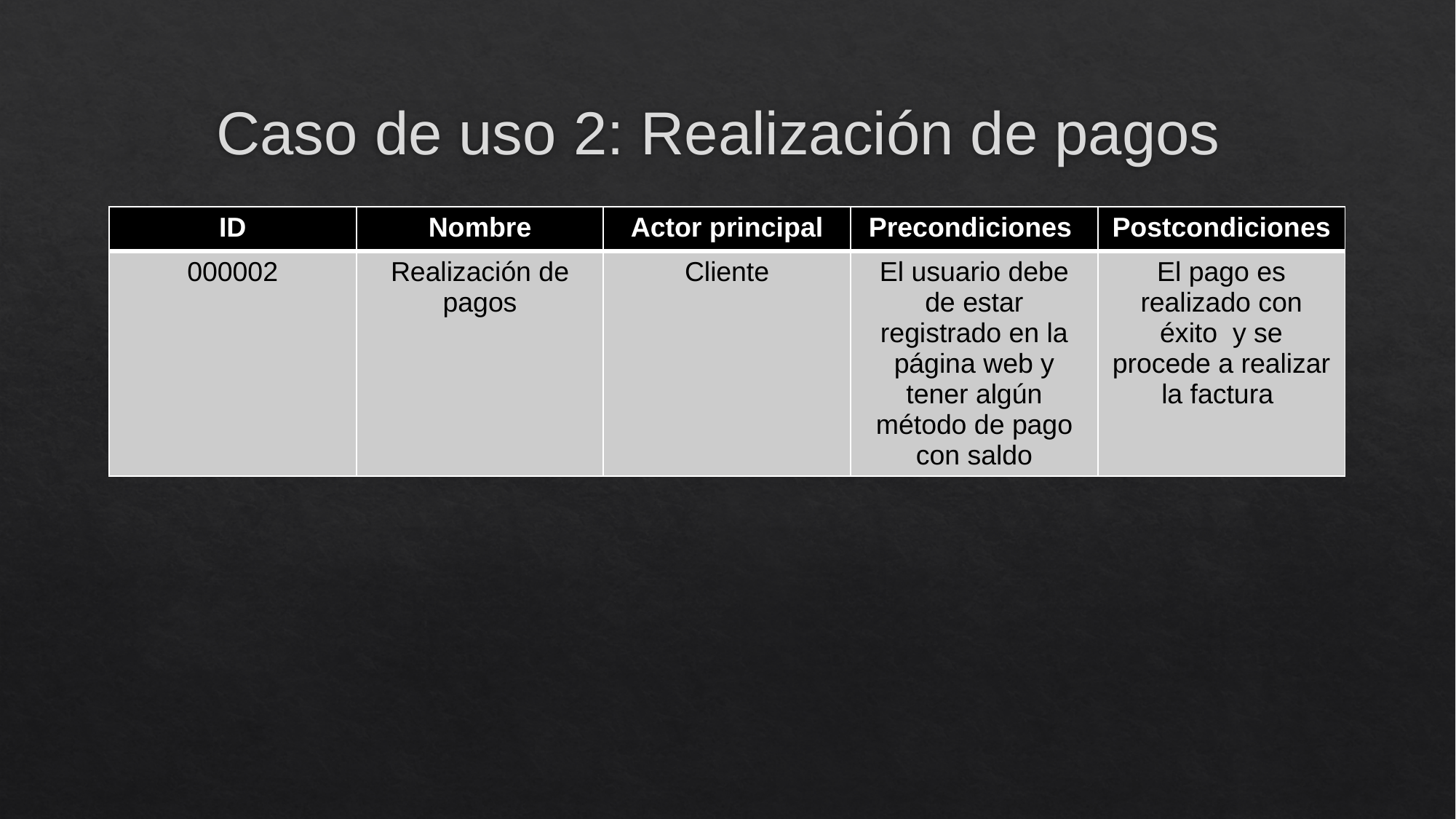

# Caso de uso 2: Realización de pagos
| ID | Nombre | Actor principal | Precondiciones | Postcondiciones |
| --- | --- | --- | --- | --- |
| 000002 | Realización de pagos | Cliente | El usuario debe de estar registrado en la página web y tener algún método de pago con saldo | El pago es realizado con éxito y se procede a realizar la factura |